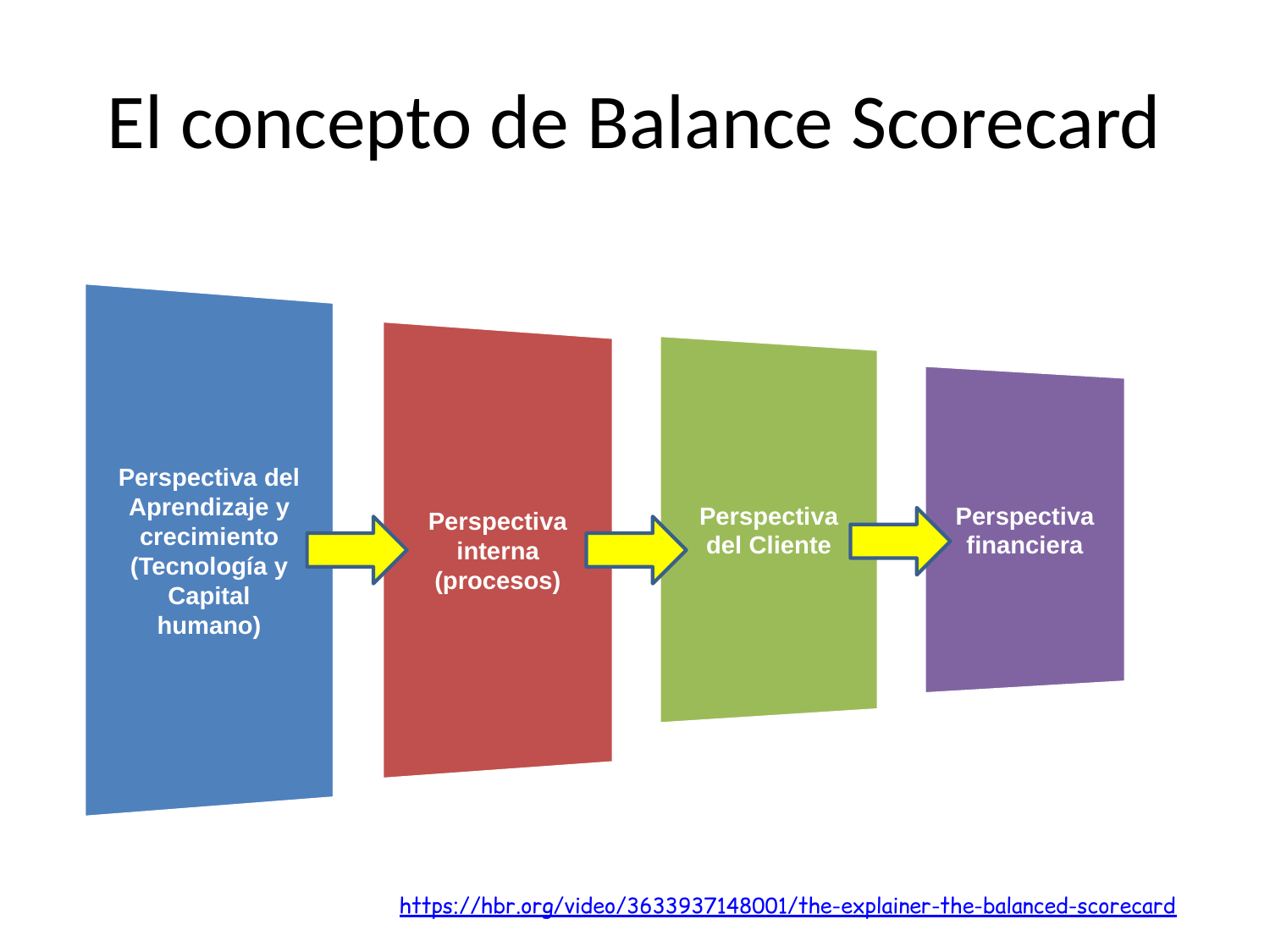

# El concepto de Balance Scorecard
Perspectiva del Cliente
Perspectiva del Aprendizaje y crecimiento
(Tecnología y Capital humano)
Perspectiva financiera
Perspectiva interna (procesos)

https://hbr.org/video/3633937148001/the-explainer-the-balanced-scorecard